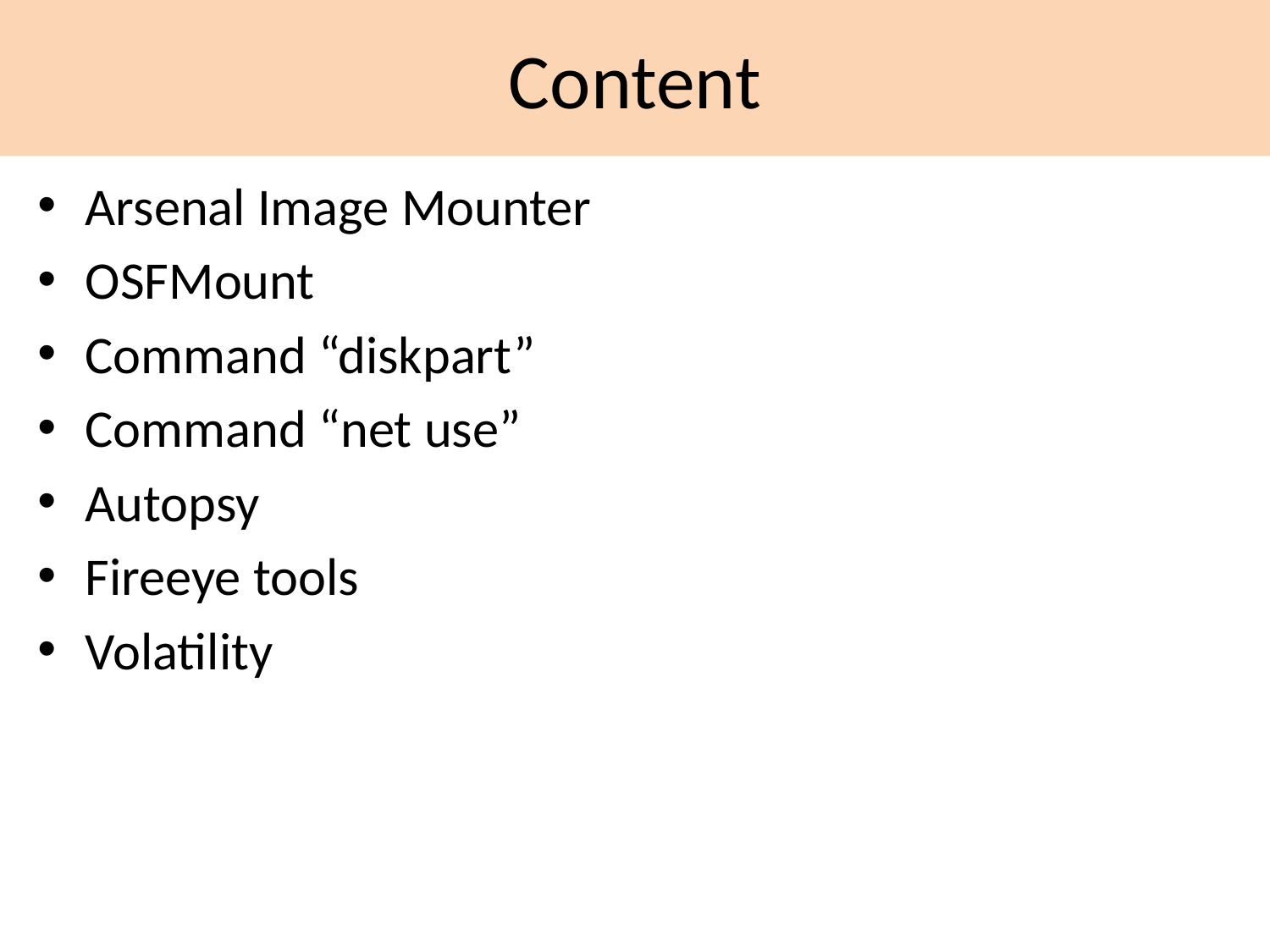

# Content
Arsenal Image Mounter
OSFMount
Command “diskpart”
Command “net use”
Autopsy
Fireeye tools
Volatility